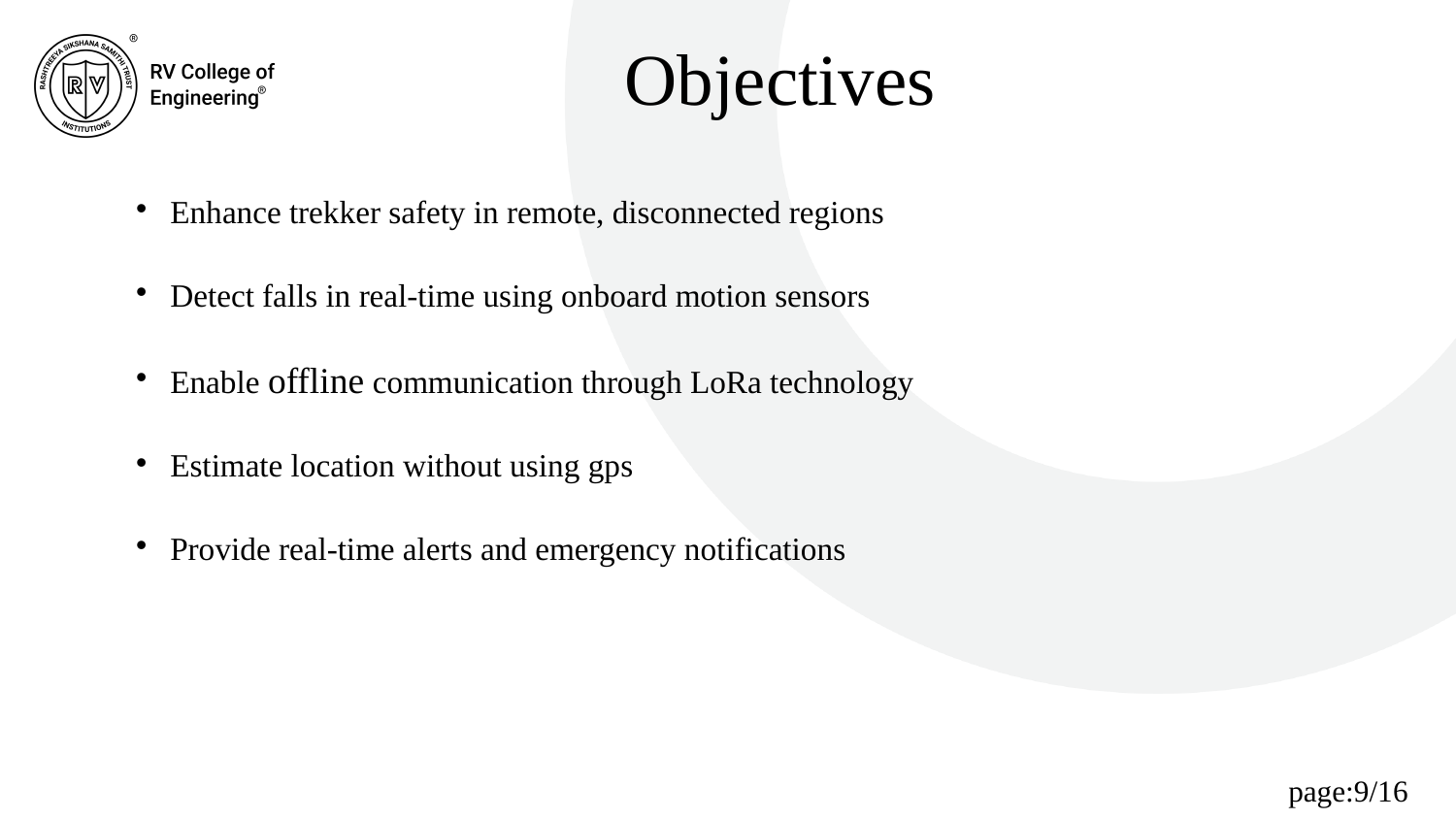

Objectives
Enhance trekker safety in remote, disconnected regions
Detect falls in real-time using onboard motion sensors
Enable offline communication through LoRa technology
Estimate location without using gps
Provide real-time alerts and emergency notifications

page:9/16